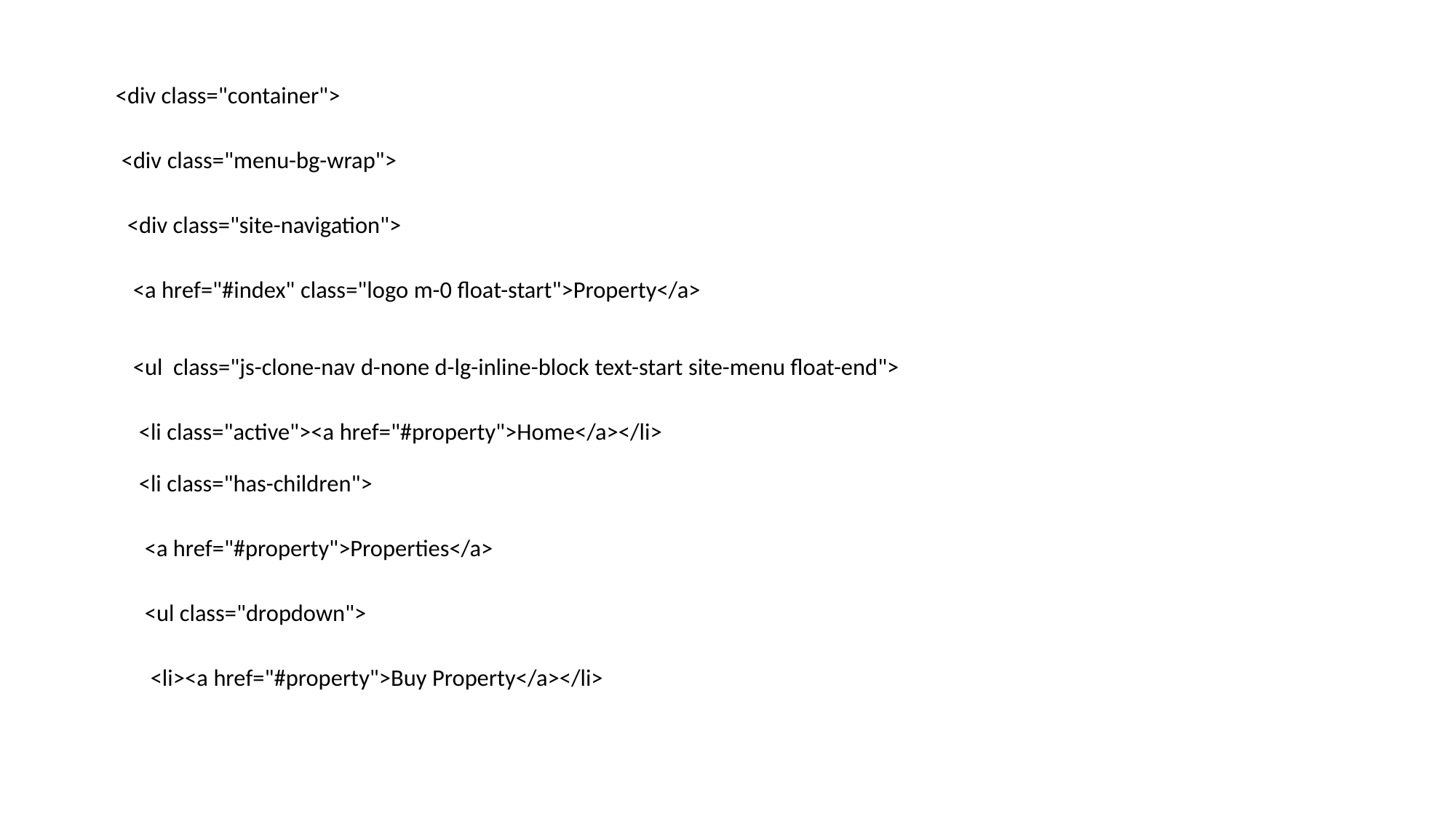

<div class="container">

<div class="menu-bg-wrap">

<div class="site-navigation">

<a href="#index" class="logo m-0 float-start">Property</a>

<ul  class="js-clone-nav d-none d-lg-inline-block text-start site-menu float-end">

<li class="active"><a href="#property">Home</a></li>

<li class="has-children">

<a href="#property">Properties</a>

<ul class="dropdown">

<li><a href="#property">Buy Property</a></li>